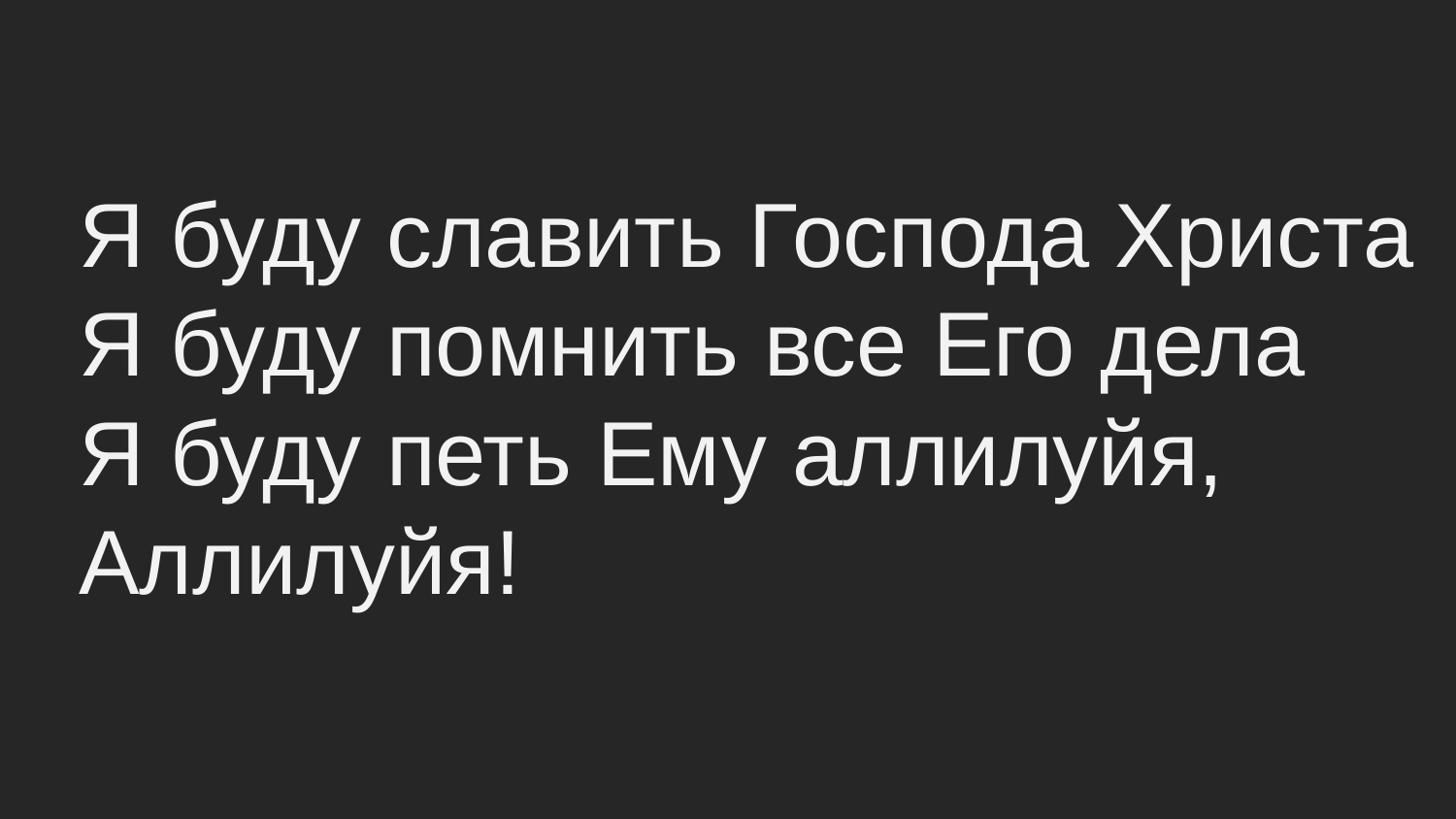

Я буду славить Господа Христа
Я буду помнить все Его дела
Я буду петь Ему аллилуйя,
Аллилуйя!